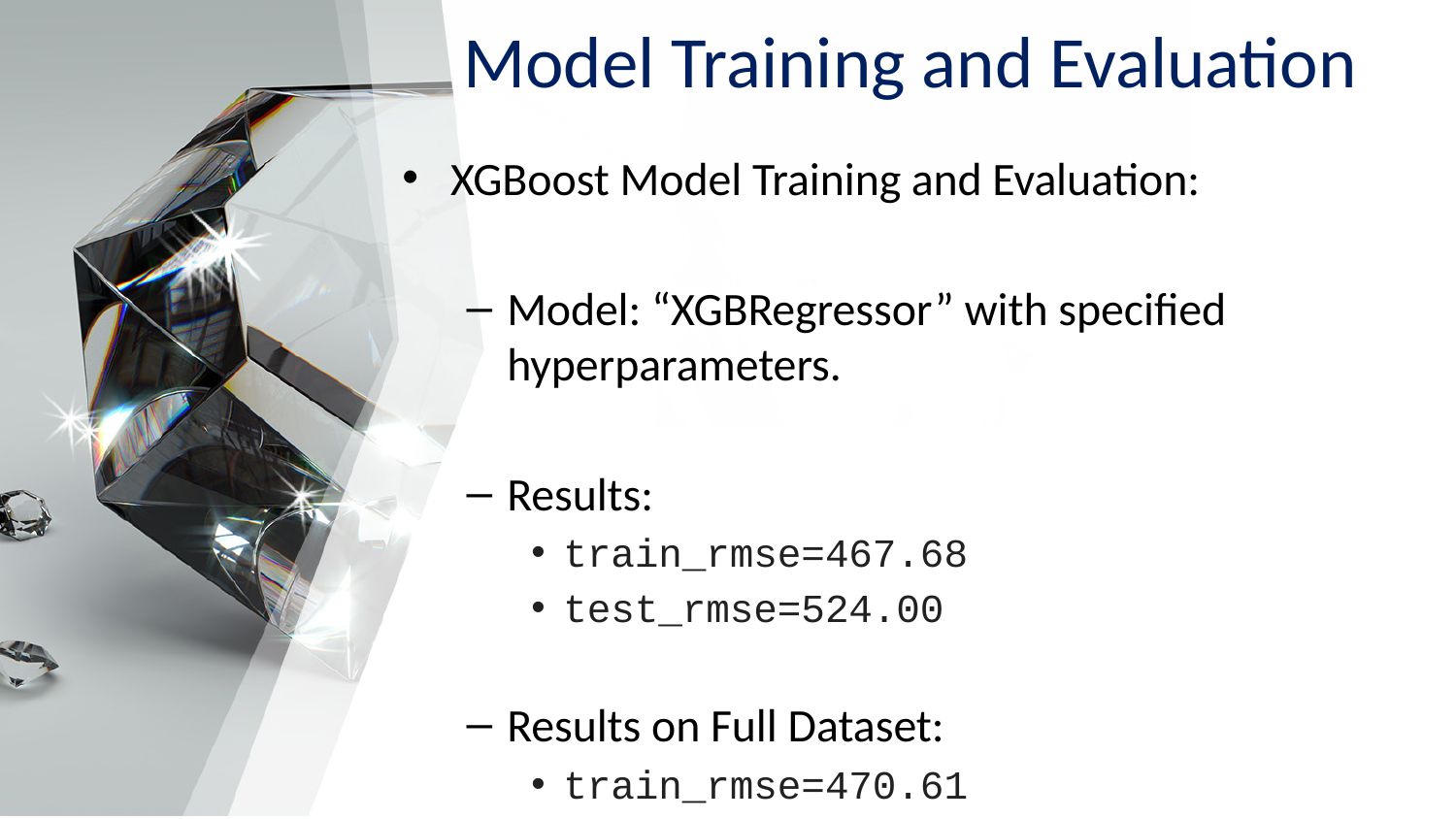

# Model Training and Evaluation
XGBoost Model Training and Evaluation:

Model: “XGBRegressor” with specified hyperparameters.

Results:
train_rmse=467.68
test_rmse=524.00

Results on Full Dataset:
train_rmse=470.61